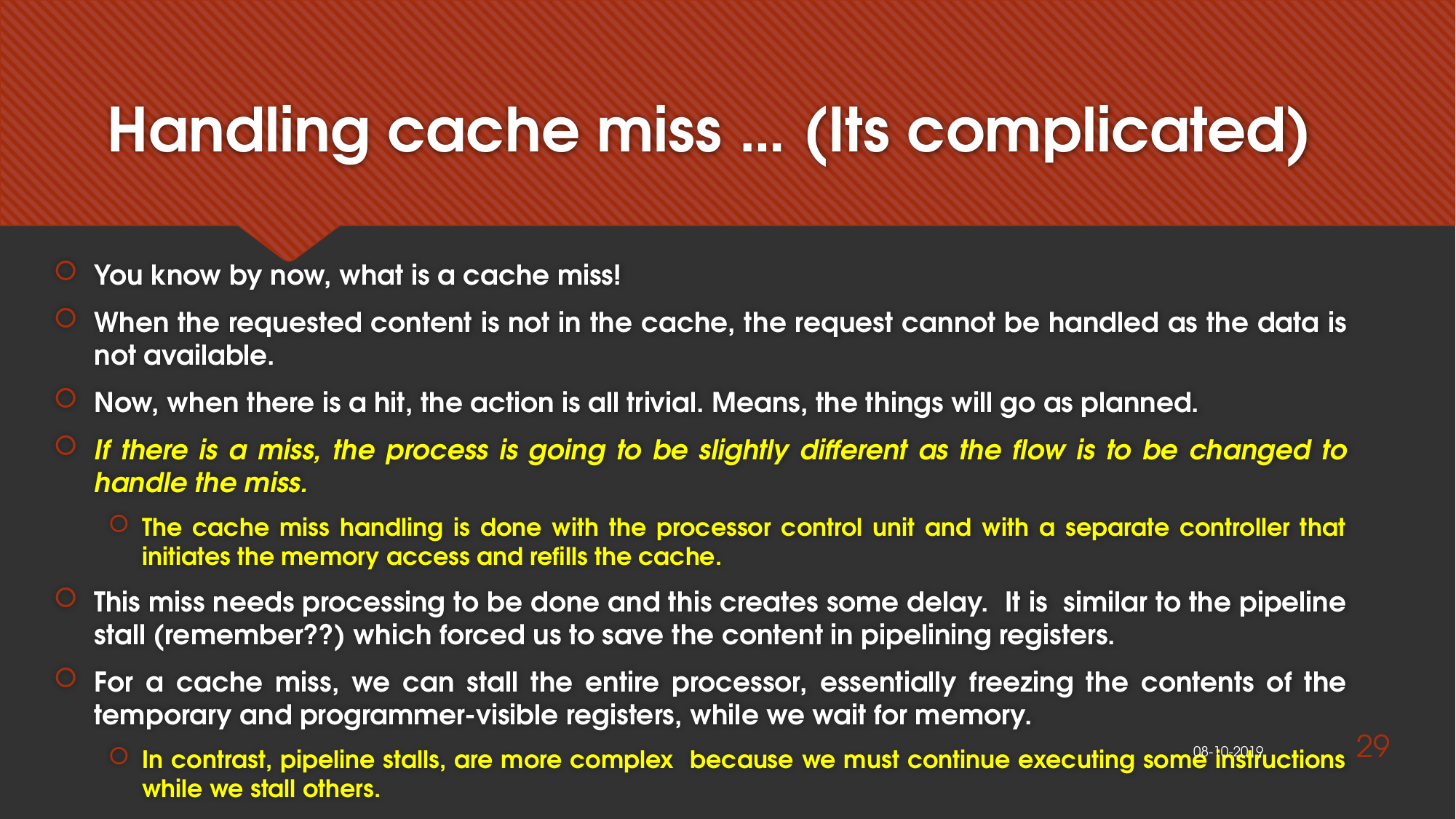

# Handling cache miss … (Its complicated)

You know by now, what is a cache miss!
When the requested content is not in the cache, the request cannot be handled as the data is not available.
Now, when there is a hit, the action is all trivial. Means, the things will go as planned.
If there is a miss, the process is going to be slightly different as the flow is to be changed to handle the miss.
The cache miss handling is done with the processor control unit and with a separate controller that initiates the memory access and refills the cache.
This miss needs processing to be done and this creates some delay.  It is  similar to the pipeline stall (remember??) which forced us to save the content in pipelining registers.
For a cache miss, we can stall the entire processor, essentially freezing the contents of the temporary and programmer-visible registers, while we wait for memory.
In contrast, pipeline stalls, are more complex  because we must continue executing some instructions while we stall others.

29
08-10-2019